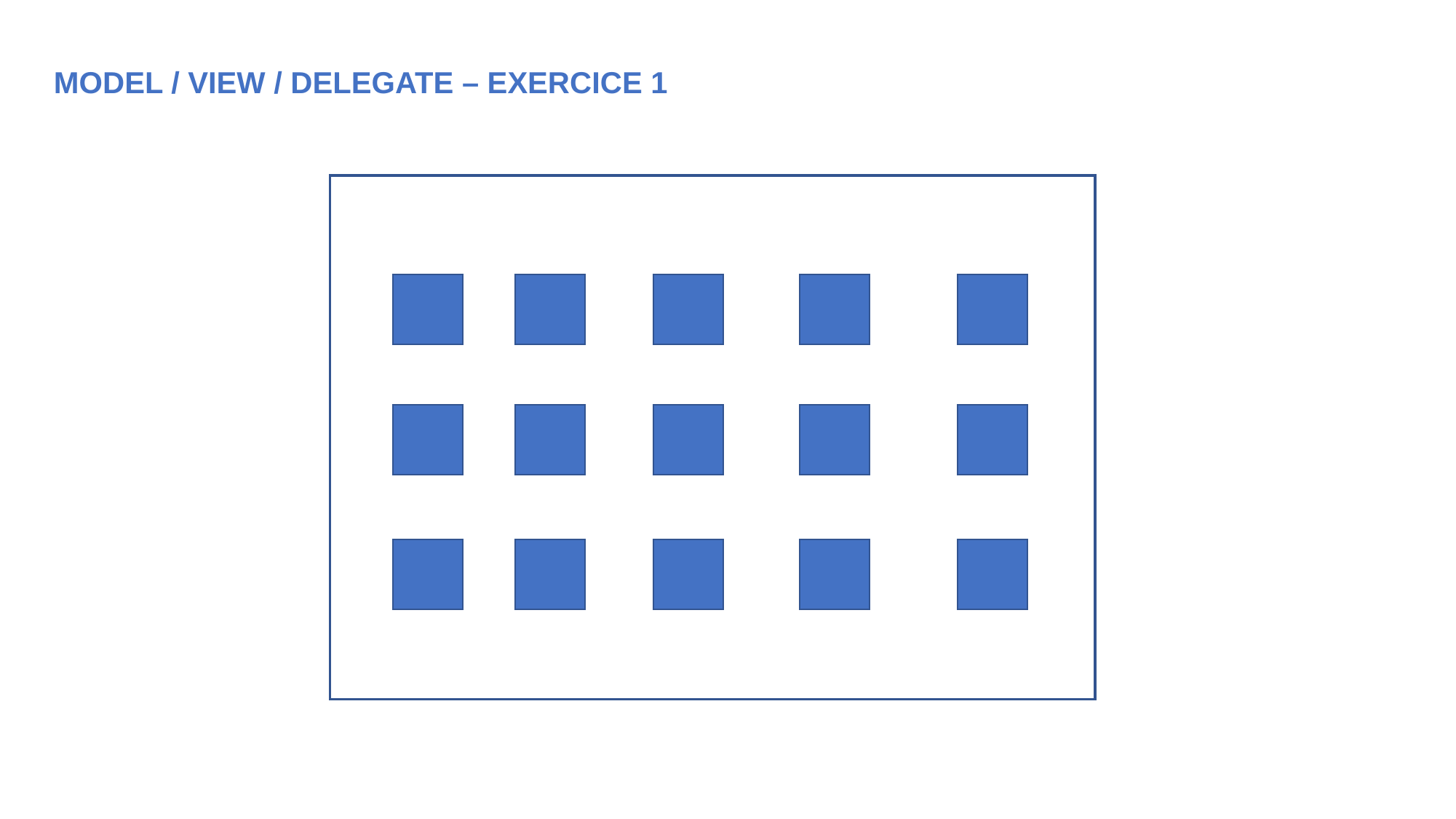

MODEL / VIEW / DELEGATE – EXERCICE 1